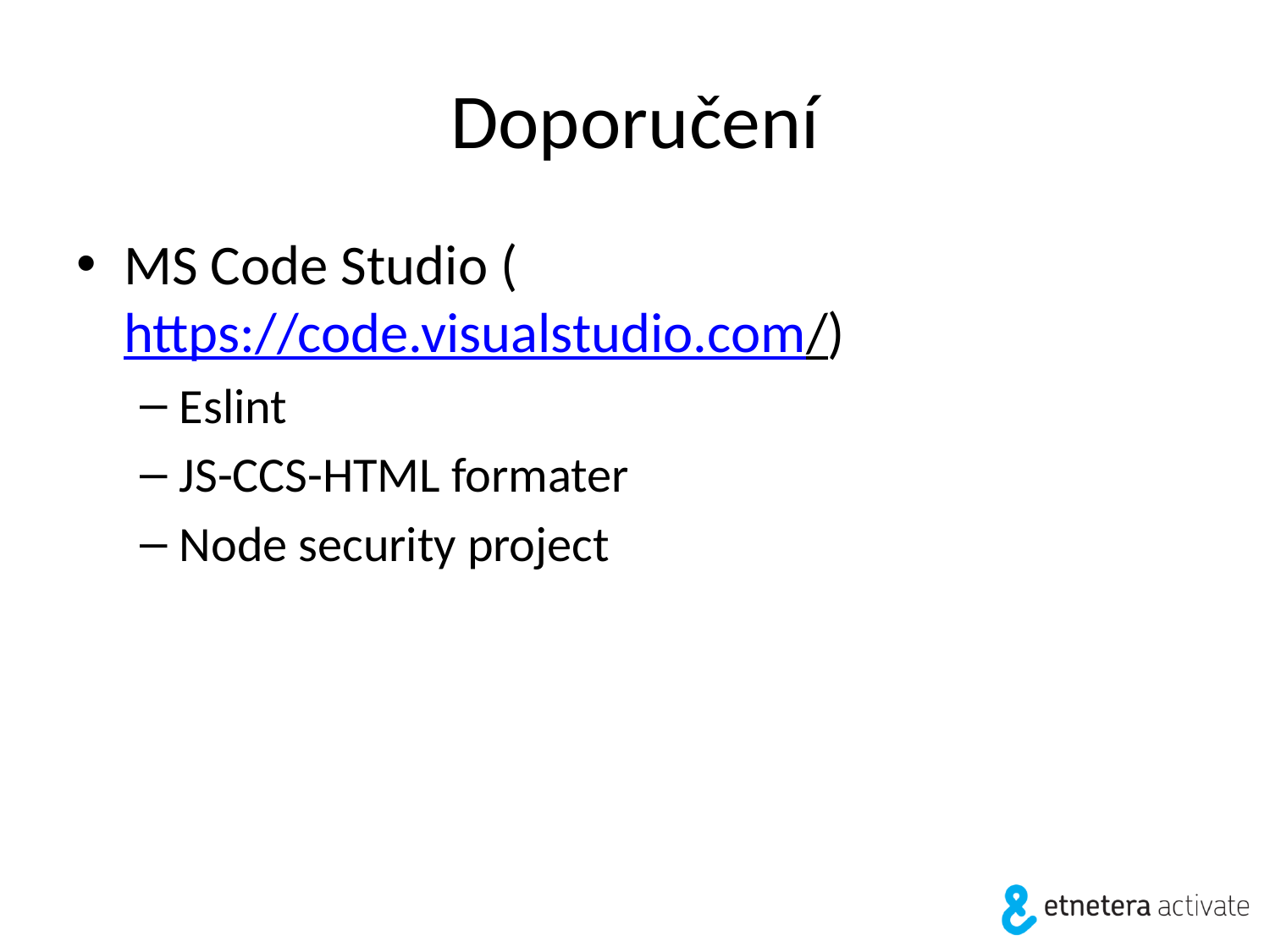

# Doporučení
MS Code Studio (https://code.visualstudio.com/)
Eslint
JS-CCS-HTML formater
Node security project